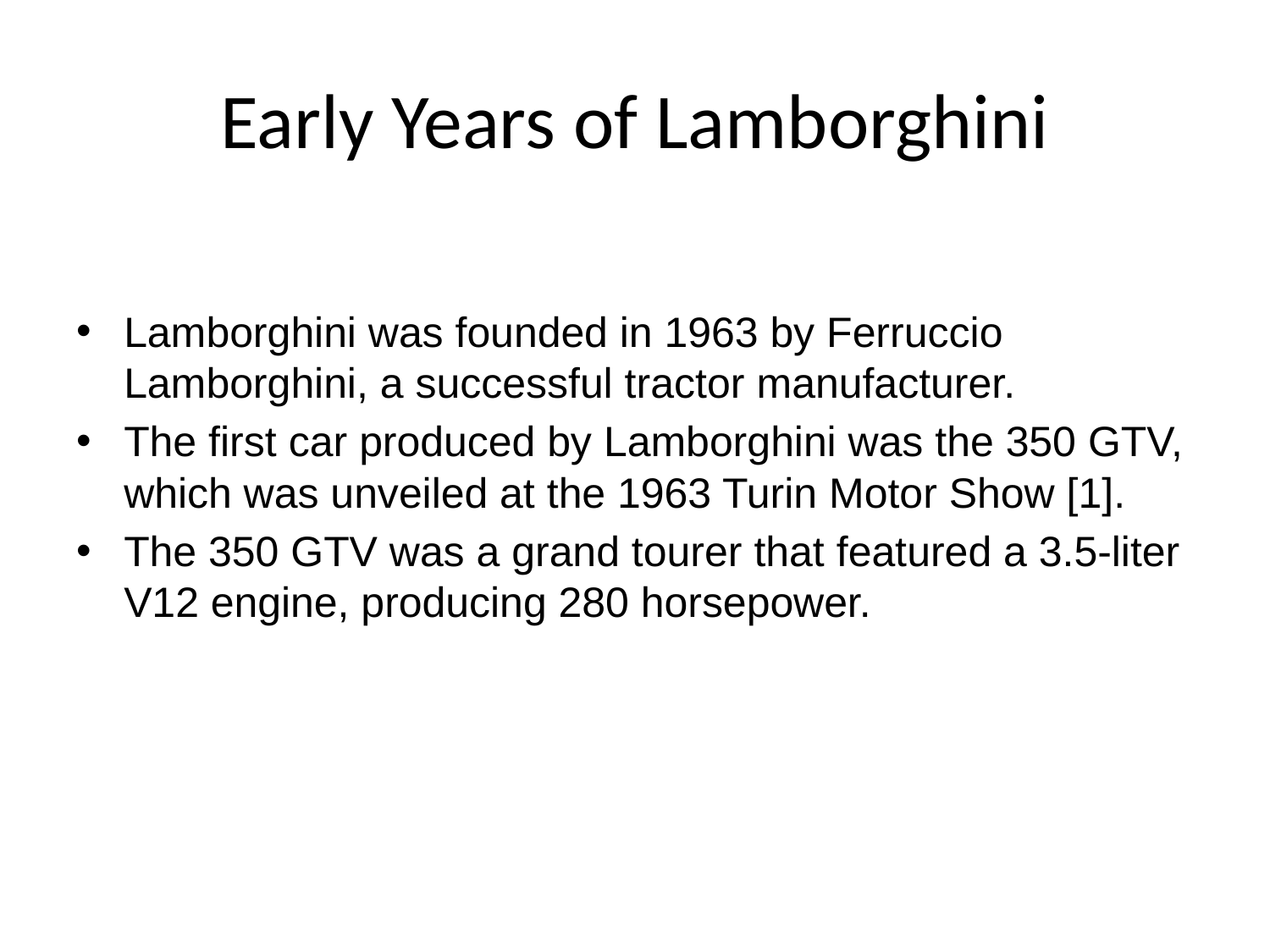

# Early Years of Lamborghini

Lamborghini was founded in 1963 by Ferruccio Lamborghini, a successful tractor manufacturer.
The first car produced by Lamborghini was the 350 GTV, which was unveiled at the 1963 Turin Motor Show [1].
The 350 GTV was a grand tourer that featured a 3.5-liter V12 engine, producing 280 horsepower.